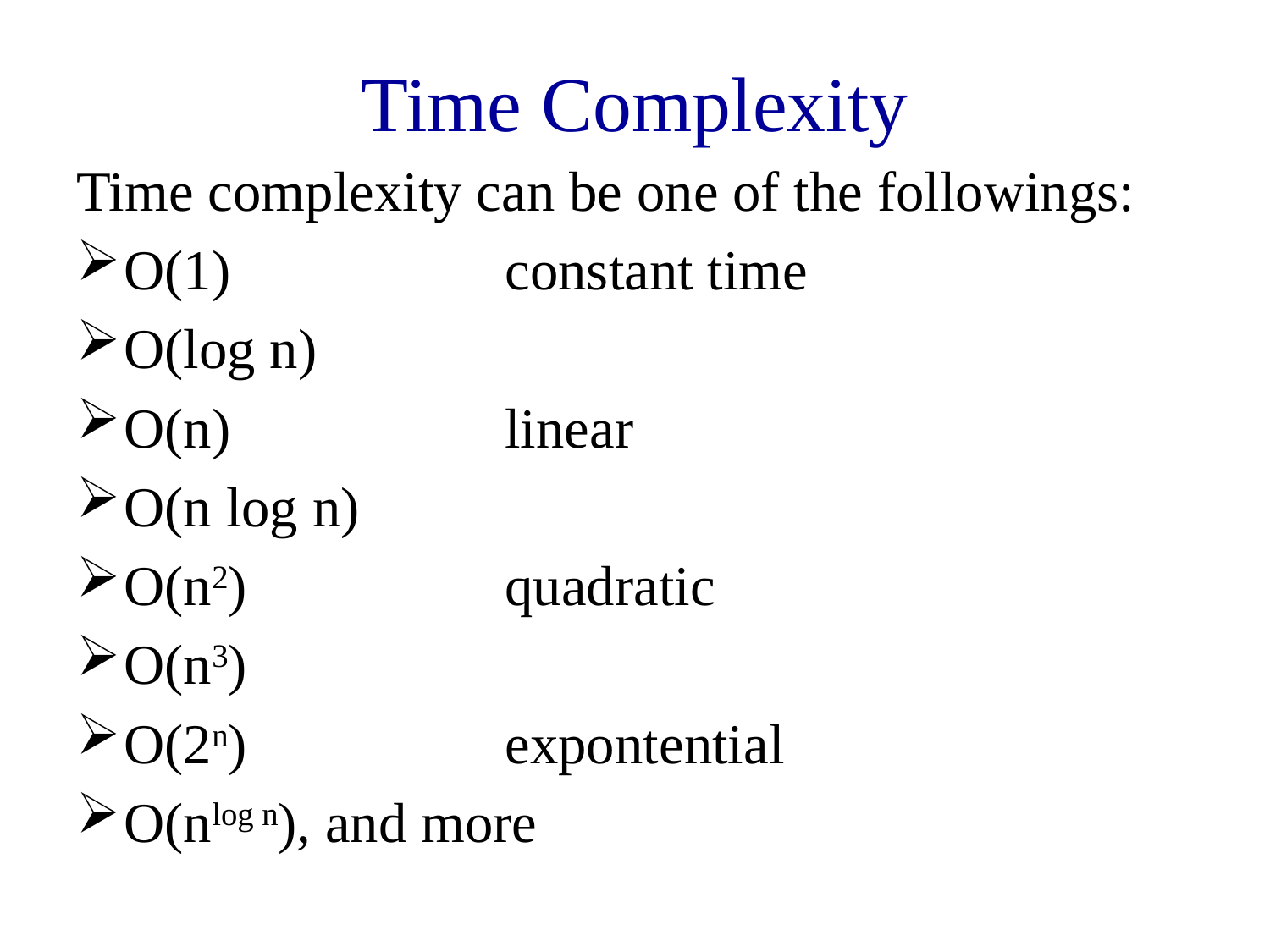

# Time Complexity
Time complexity can be one of the followings:
O(1)			constant time
O(log n)
O(n)			linear
O(n log n)
O(n2)			quadratic
O(n3)
O(2n)			expontential
O(nlog n), and more